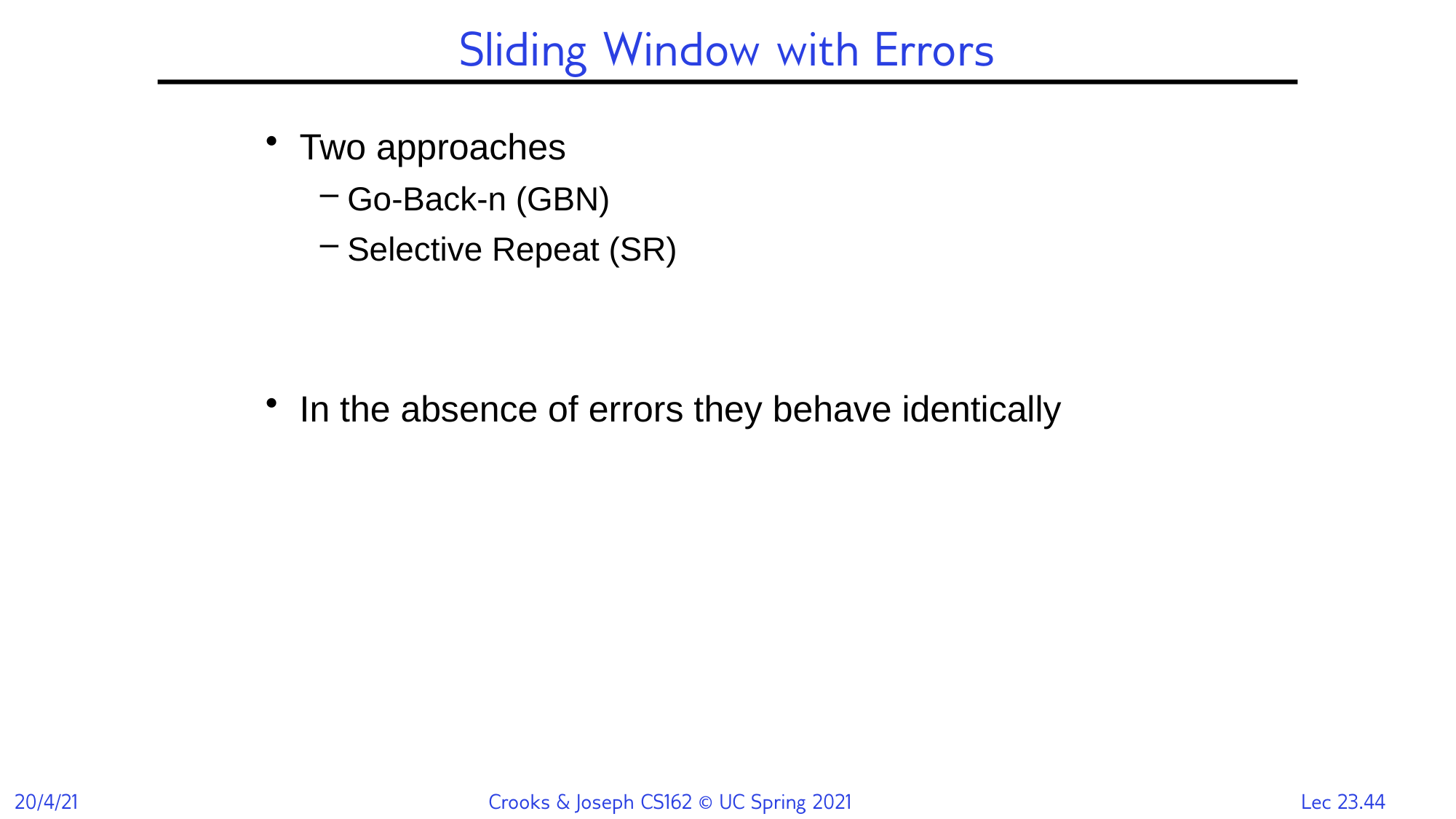

# Sliding Window with Errors
Two approaches
Go-Back-n (GBN)
Selective Repeat (SR)

In the absence of errors they behave identically